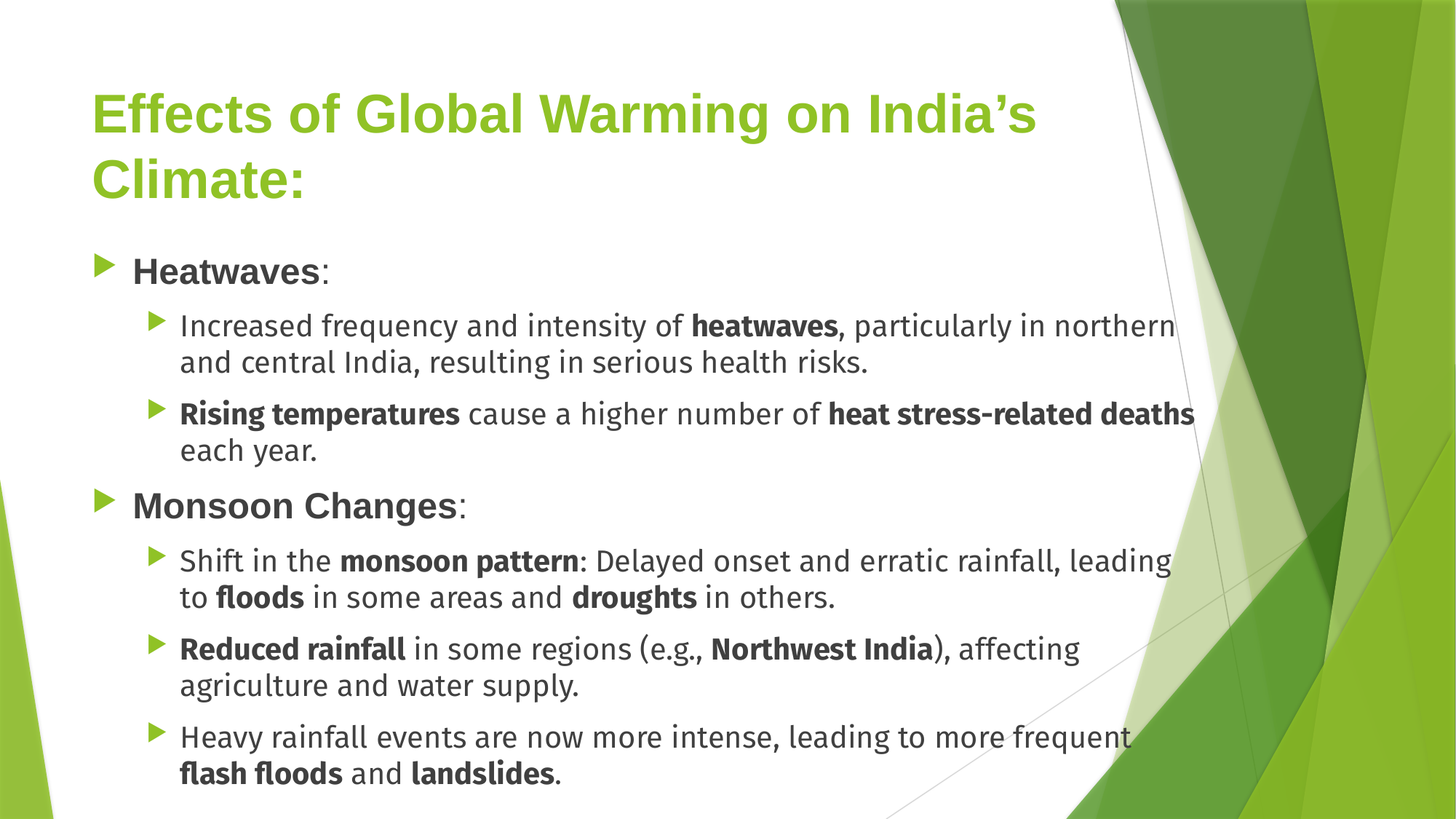

# Effects of Global Warming on India’s Climate:

Heatwaves:
Increased frequency and intensity of heatwaves, particularly in northern and central India, resulting in serious health risks.
Rising temperatures cause a higher number of heat stress-related deaths each year.
Monsoon Changes:
Shift in the monsoon pattern: Delayed onset and erratic rainfall, leading to floods in some areas and droughts in others.
Reduced rainfall in some regions (e.g., Northwest India), affecting agriculture and water supply.
Heavy rainfall events are now more intense, leading to more frequent flash floods and landslides.